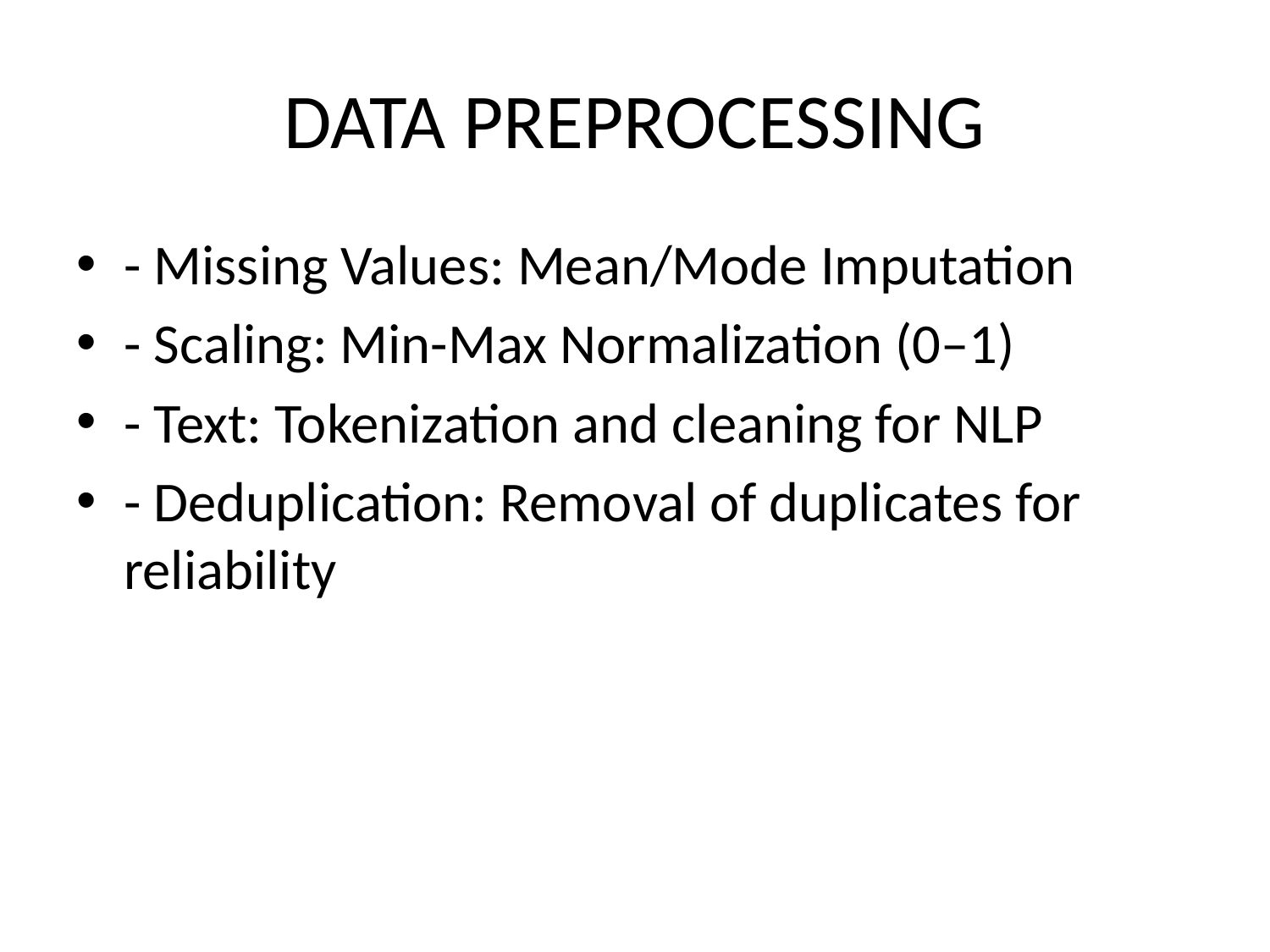

# DATA PREPROCESSING
- Missing Values: Mean/Mode Imputation
- Scaling: Min-Max Normalization (0–1)
- Text: Tokenization and cleaning for NLP
- Deduplication: Removal of duplicates for reliability